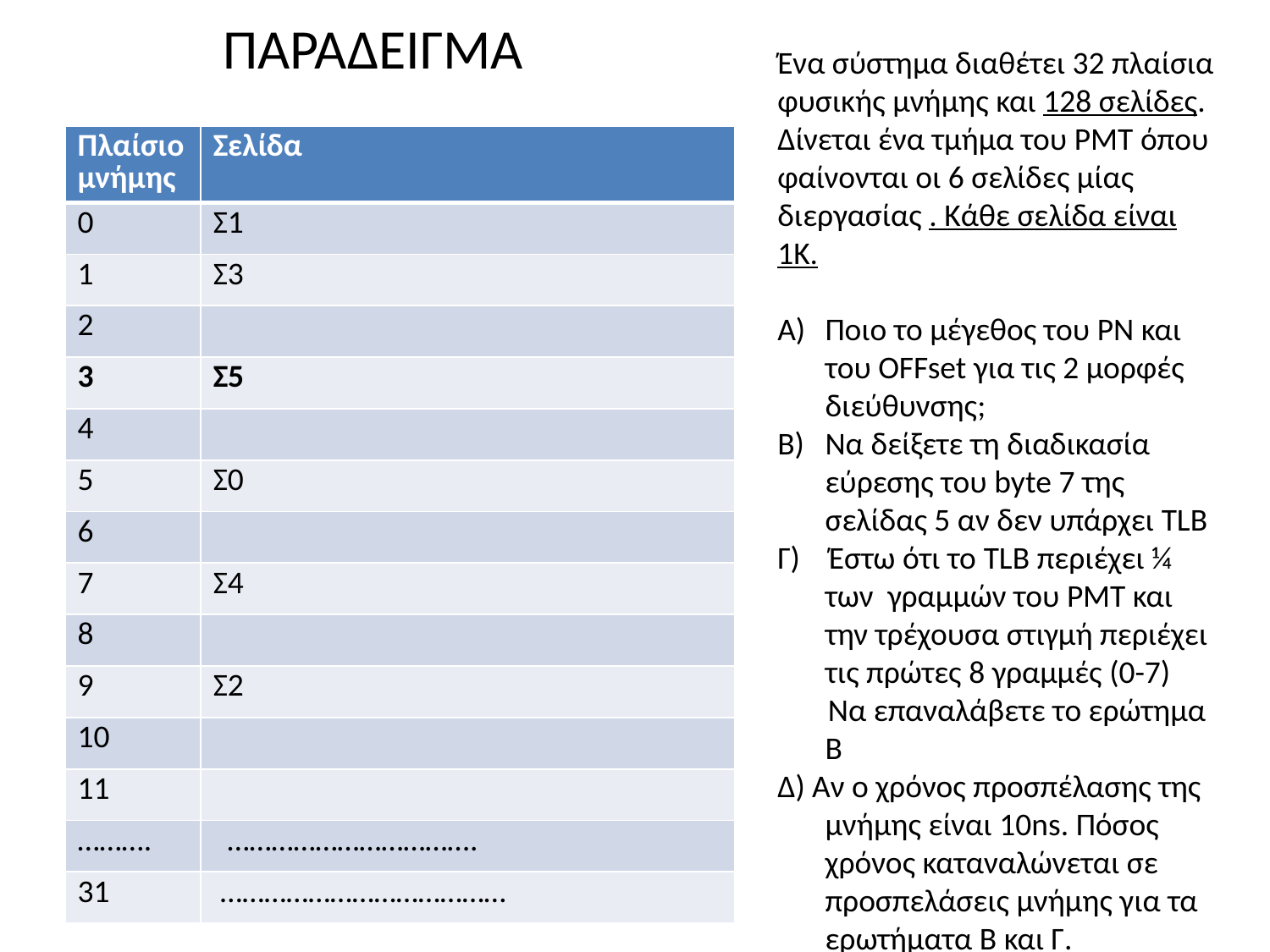

# ΠΑΡΑΔΕΙΓΜΑ
Ένα σύστημα διαθέτει 32 πλαίσια φυσικής μνήμης και 128 σελίδες. Δίνεται ένα τμήμα του PMT όπου φαίνονται οι 6 σελίδες μίας διεργασίας . Κάθε σελίδα είναι 1Κ.

Ποιο το μέγεθος του PN και του OFFset για τις 2 μορφές διεύθυνσης;
Να δείξετε τη διαδικασία εύρεσης του byte 7 της σελίδας 5 αν δεν υπάρχει TLB
Γ)    Έστω ότι το TLB περιέχει ¼ των  γραμμών του PMT και την τρέχουσα στιγμή περιέχει τις πρώτες 8 γραμμές (0-7)
       Να επαναλάβετε το ερώτημα Β
Δ) Αν ο χρόνος προσπέλασης της μνήμης είναι 10ns. Πόσος χρόνος καταναλώνεται σε προσπελάσεις μνήμης για τα ερωτήματα Β και Γ.

| Πλαίσιο μνήμης | Σελίδα |
| --- | --- |
| 0 | Σ1 |
| 1 | Σ3 |
| 2 |  |
| 3 | Σ5 |
| 4 |  |
| 5 | Σ0 |
| 6 |  |
| 7 | Σ4 |
| 8 |  |
| 9 | Σ2 |
| 10 |  |
| 11 |  |
| ………. | ……………………………. |
| 31 | ………………………………… |